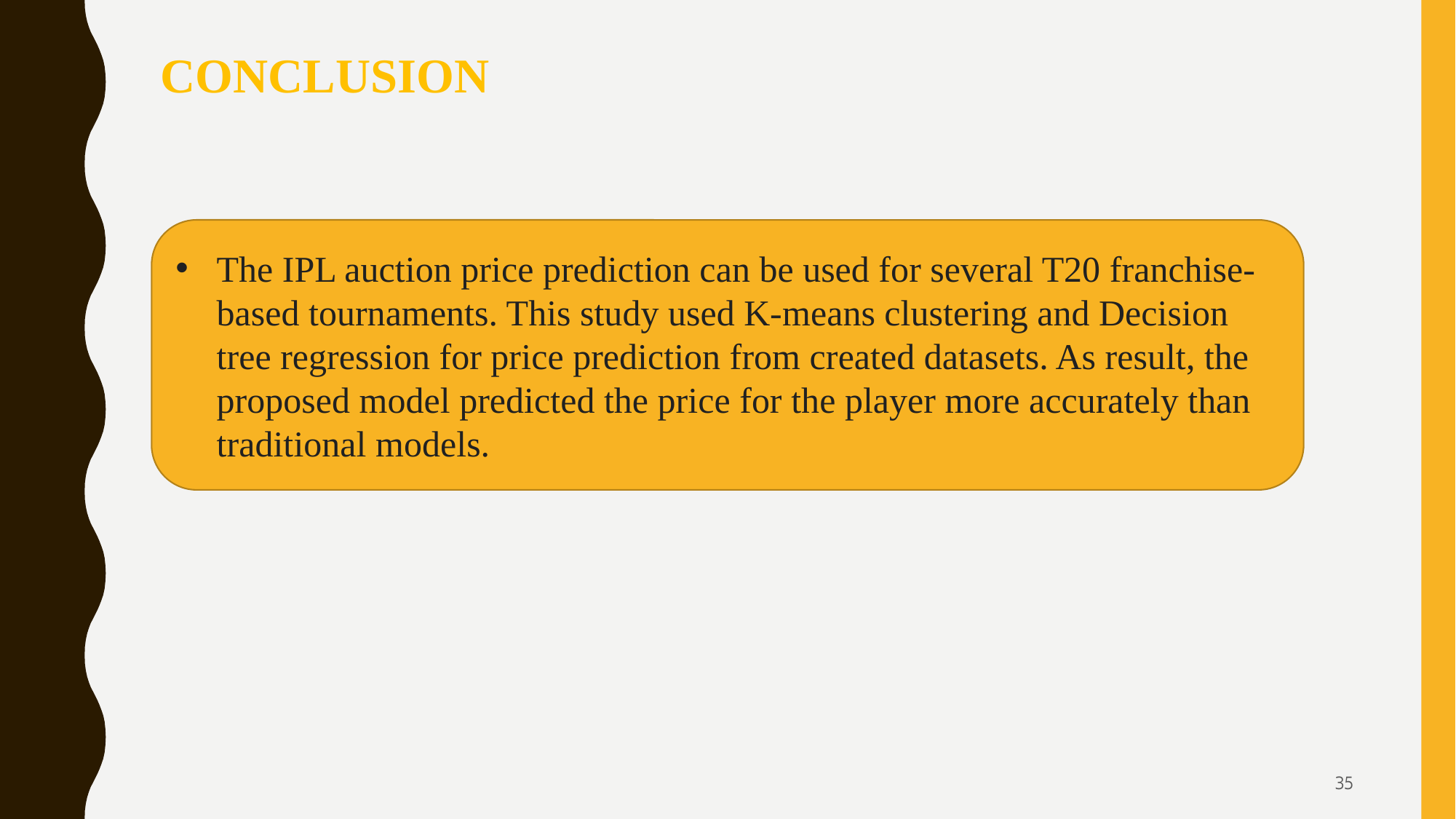

# CONCLUSION
The IPL auction price prediction can be used for several T20 franchise-based tournaments. This study used K-means clustering and Decision tree regression for price prediction from created datasets. As result, the proposed model predicted the price for the player more accurately than traditional models.
35